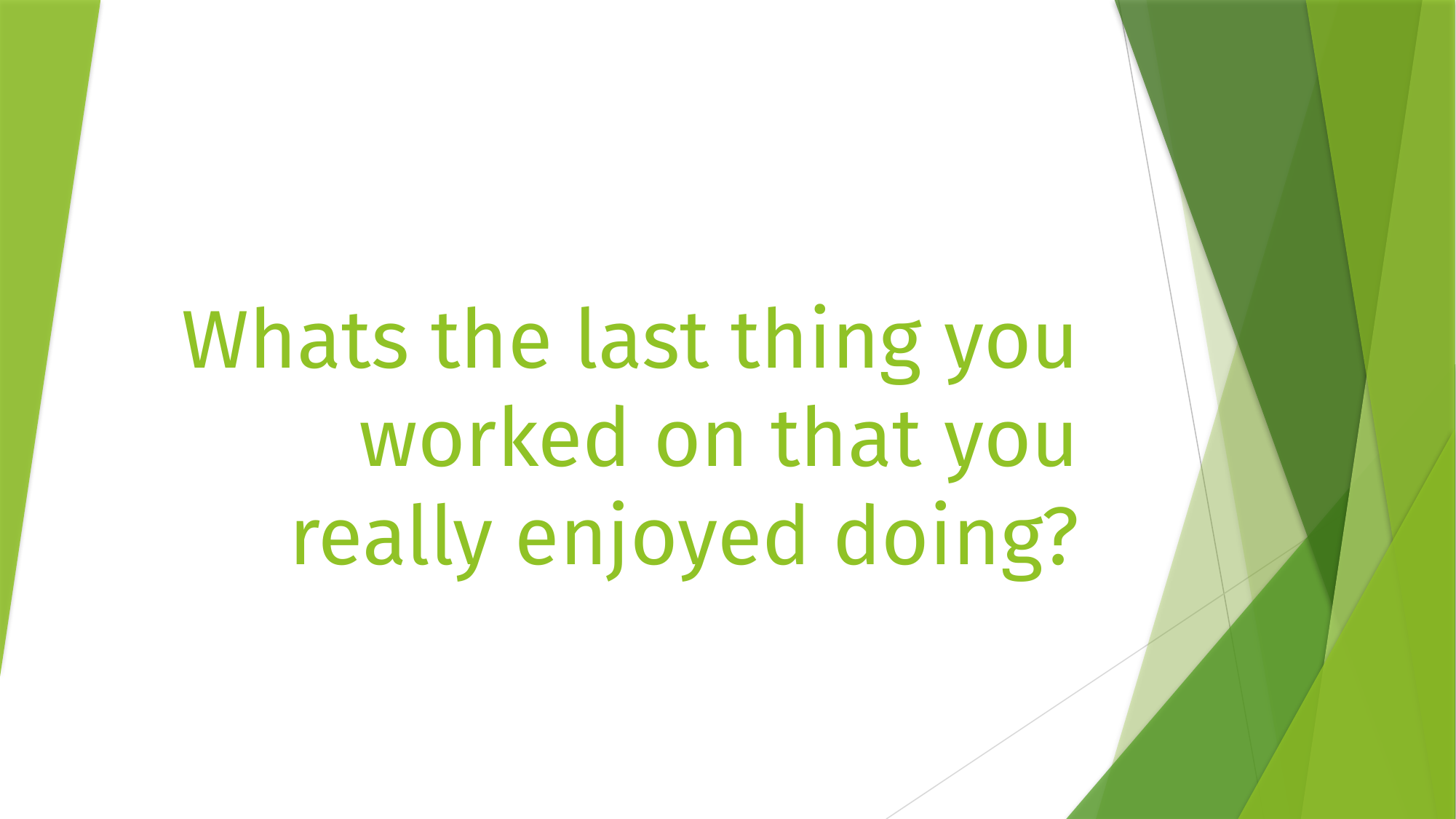

# Whats the last thing you worked on that you really enjoyed doing?